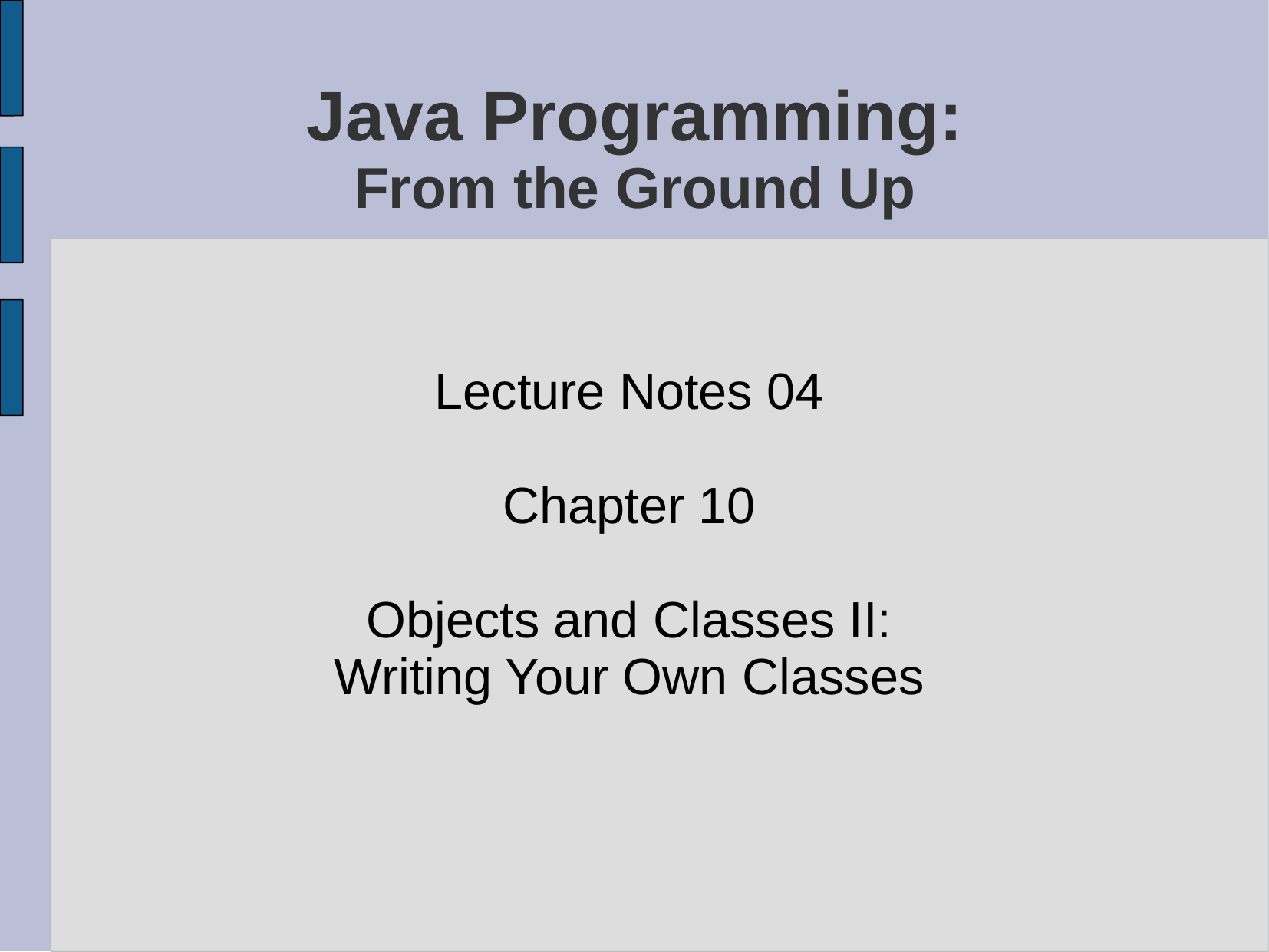

# Java Programming: From the Ground Up

Lecture Notes 04

Chapter 10

Objects and Classes II:
Writing Your Own Classes